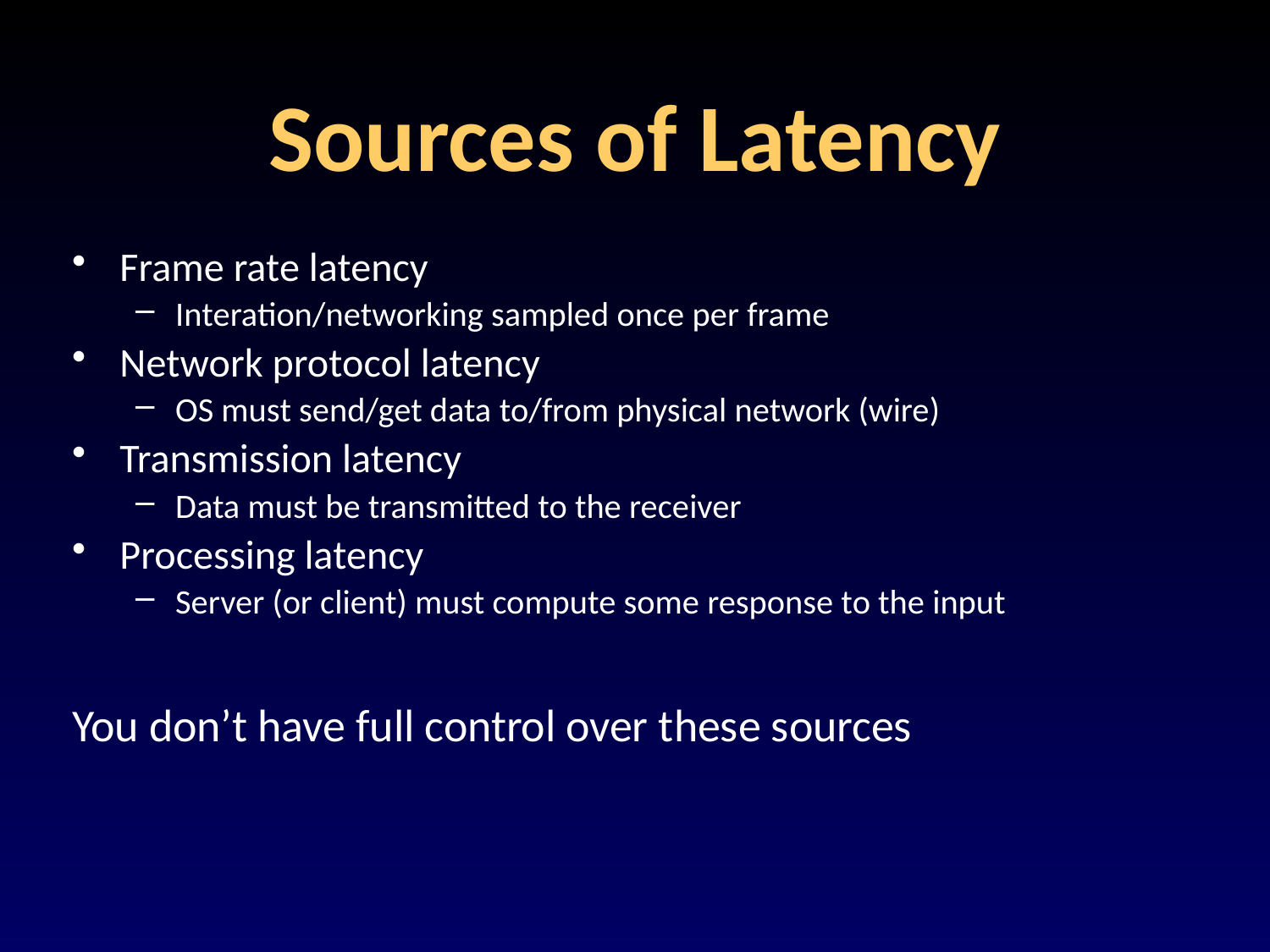

# Sources of Latency
Frame rate latency
Interation/networking sampled once per frame
Network protocol latency
OS must send/get data to/from physical network (wire)
Transmission latency
Data must be transmitted to the receiver
Processing latency
Server (or client) must compute some response to the input

You don’t have full control over these sources